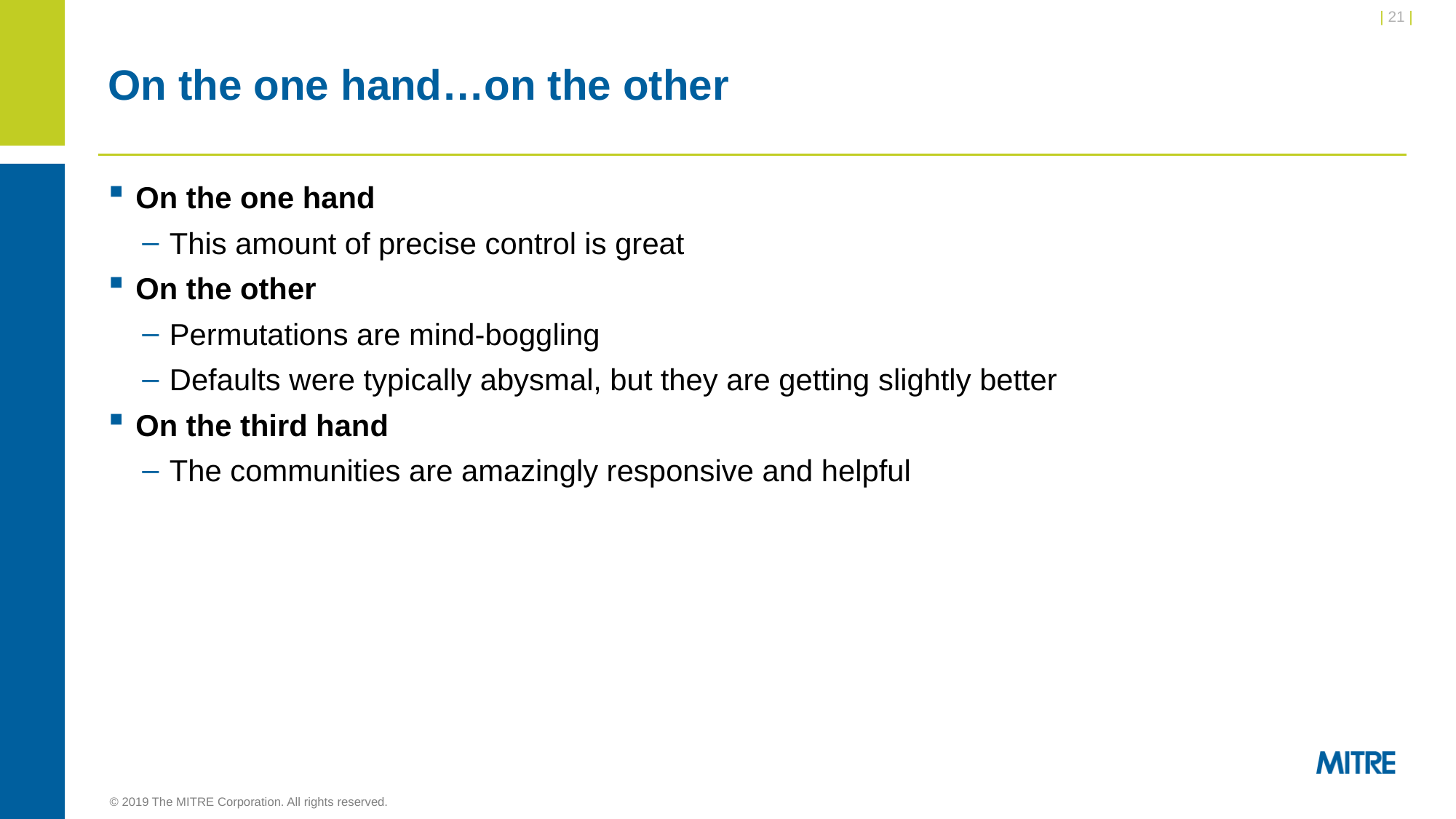

| 21 |
# On the one hand…on the other
On the one hand
This amount of precise control is great
On the other
Permutations are mind-boggling
Defaults were typically abysmal, but they are getting slightly better
On the third hand
The communities are amazingly responsive and helpful
© 2019 The MITRE Corporation. All rights reserved.